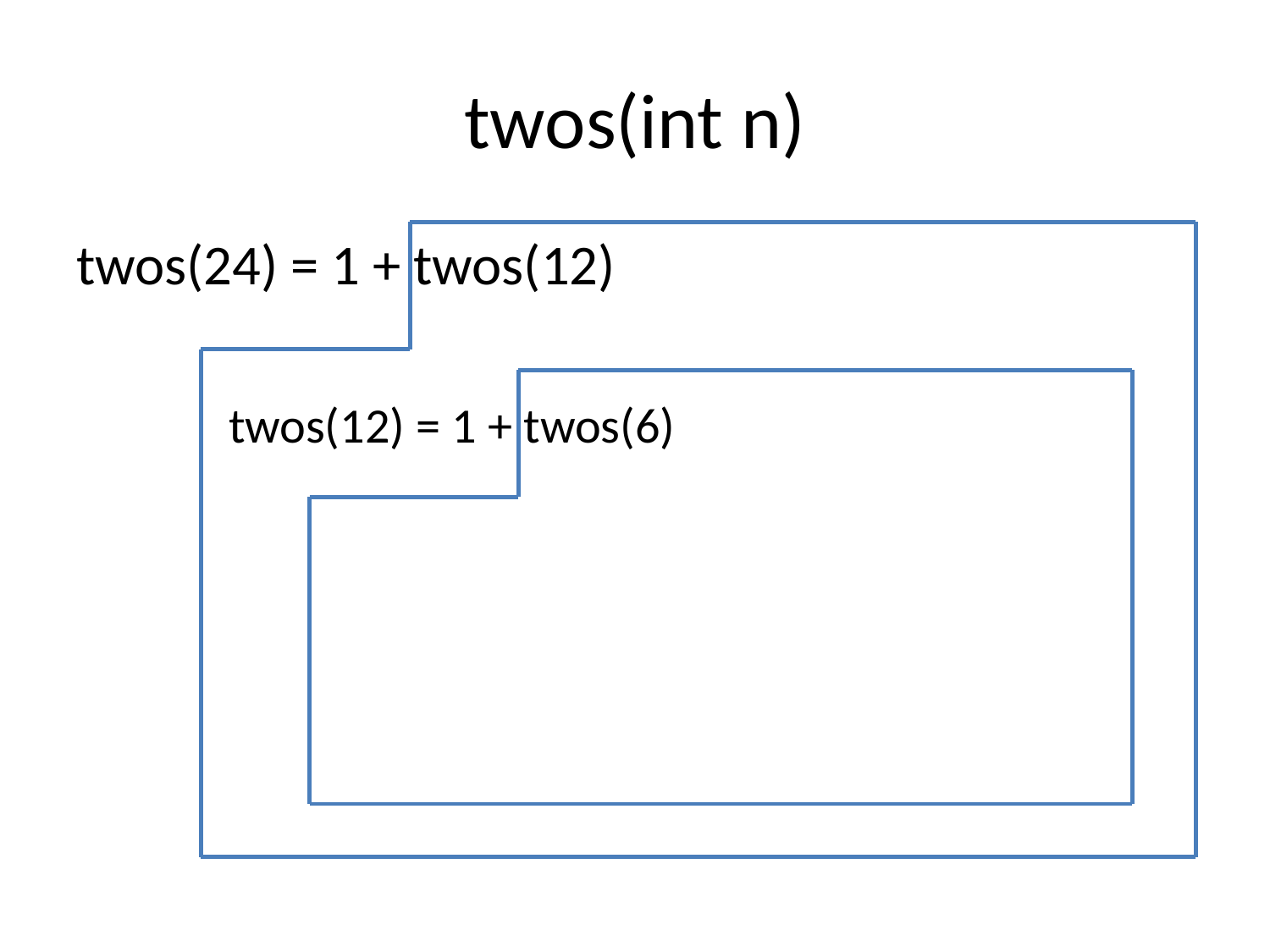

# twos(int n)
twos(24) = 1 + twos(12)

     	  twos(12) = 1 + twos(6)